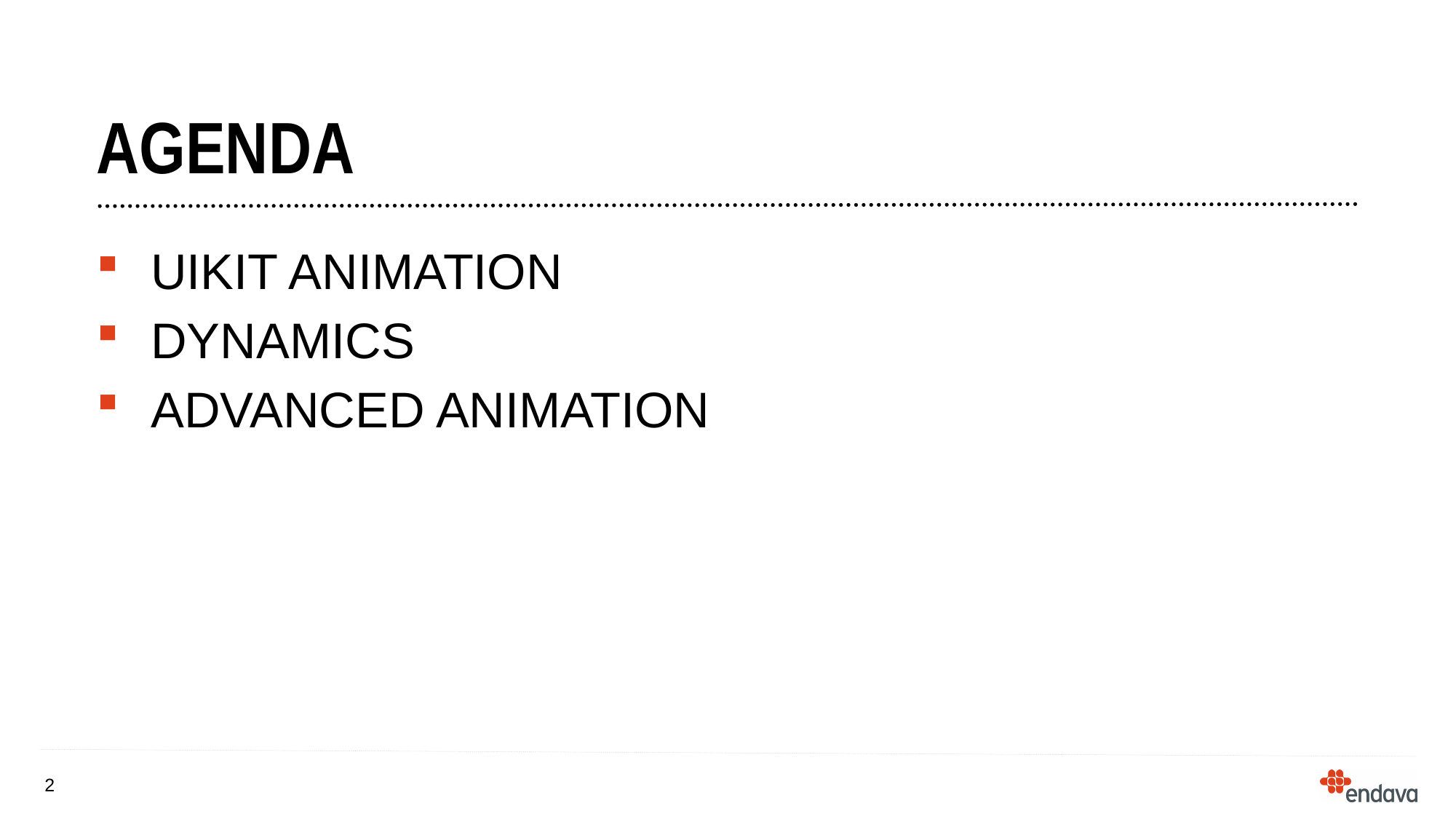

# agenda
Uikit animation
Dynamics
Advanced animation